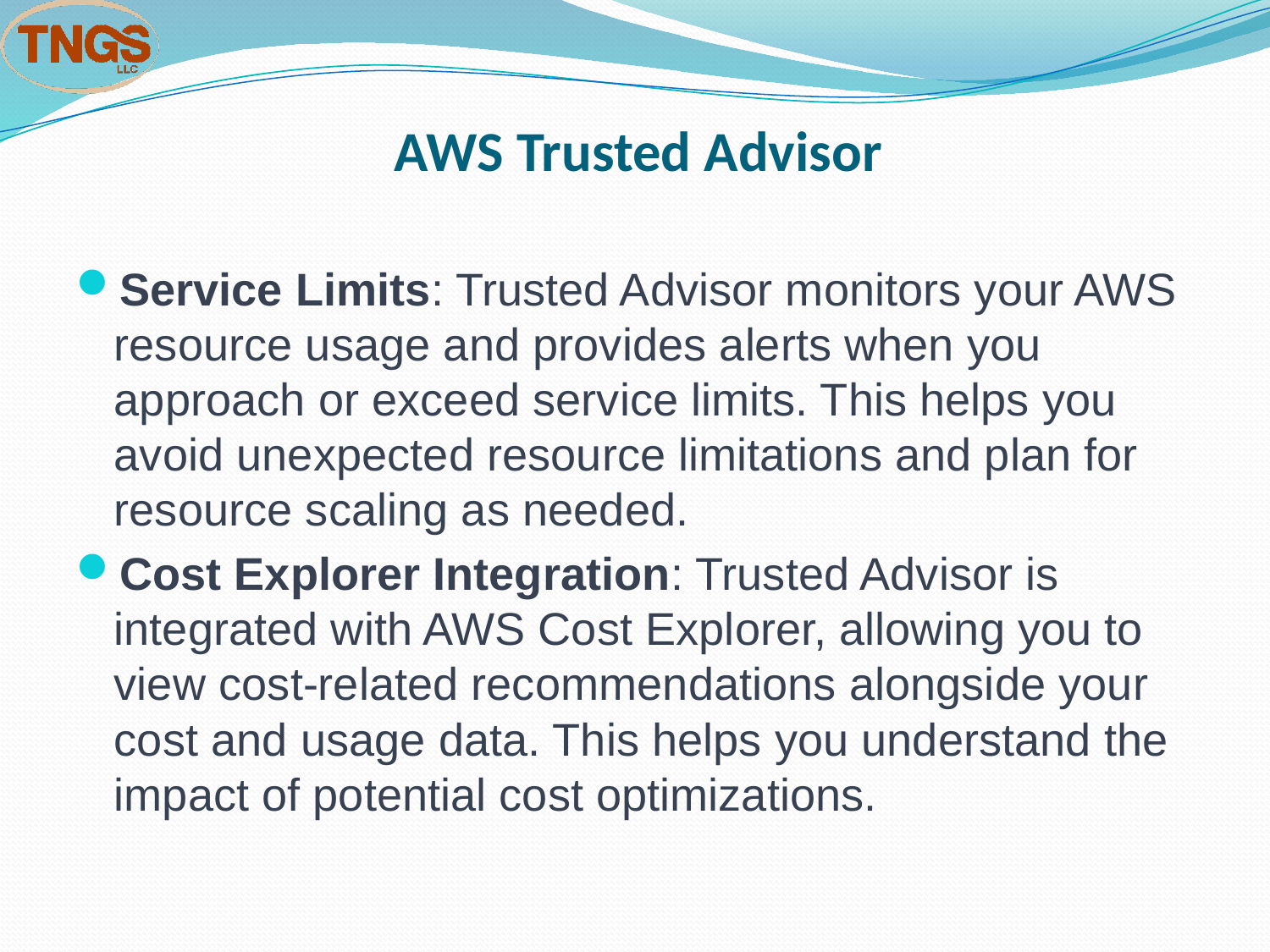

# AWS Trusted Advisor
Service Limits: Trusted Advisor monitors your AWS resource usage and provides alerts when you approach or exceed service limits. This helps you avoid unexpected resource limitations and plan for resource scaling as needed.
Cost Explorer Integration: Trusted Advisor is integrated with AWS Cost Explorer, allowing you to view cost-related recommendations alongside your cost and usage data. This helps you understand the impact of potential cost optimizations.